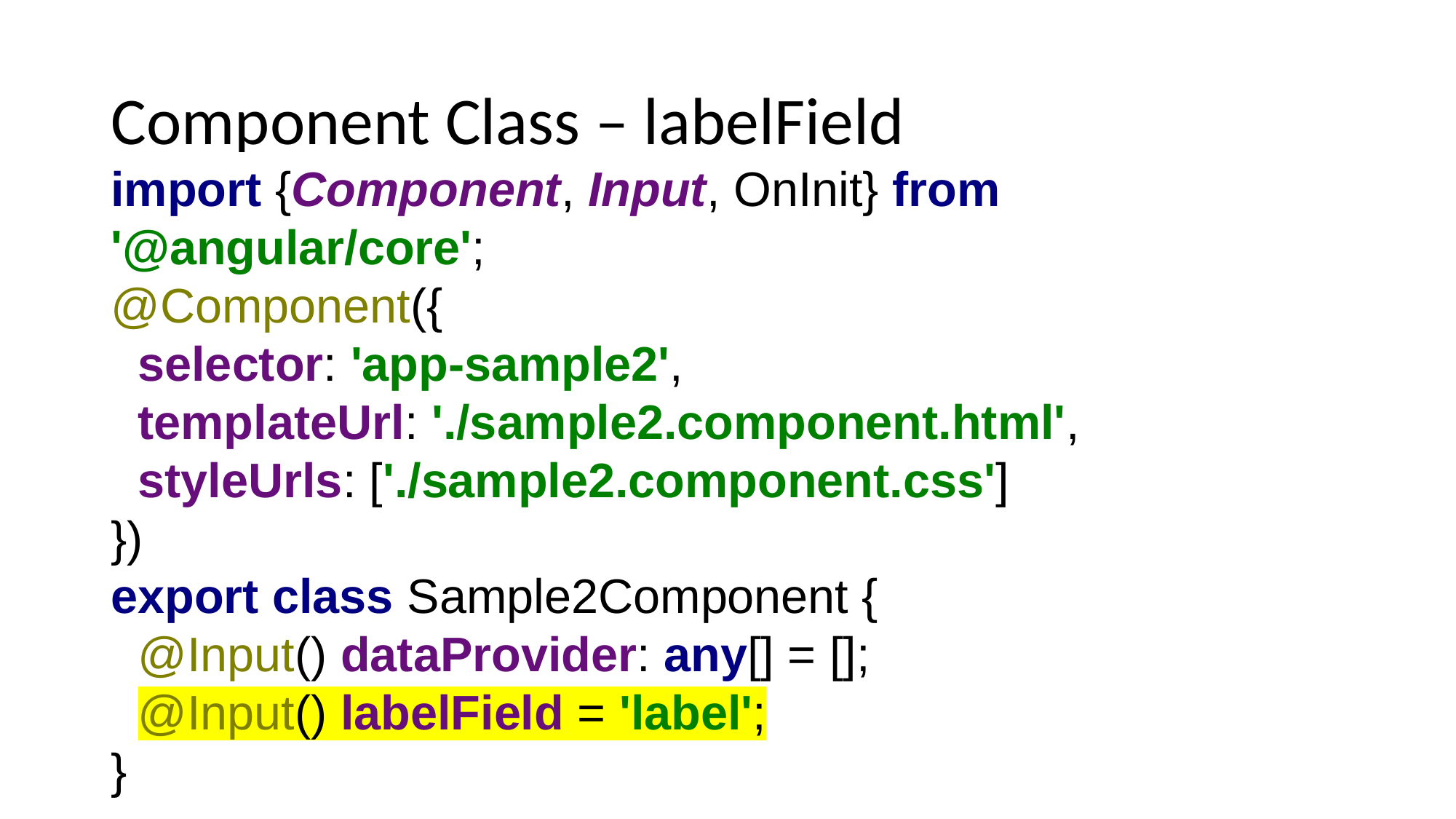

# Component Class – labelField
import {Component, Input, OnInit} from '@angular/core';
@Component({
  selector: 'app-sample2',
  templateUrl: './sample2.component.html',
  styleUrls: ['./sample2.component.css']
})
export class Sample2Component {
  @Input() dataProvider: any[] = [];
  @Input() labelField = 'label';
}